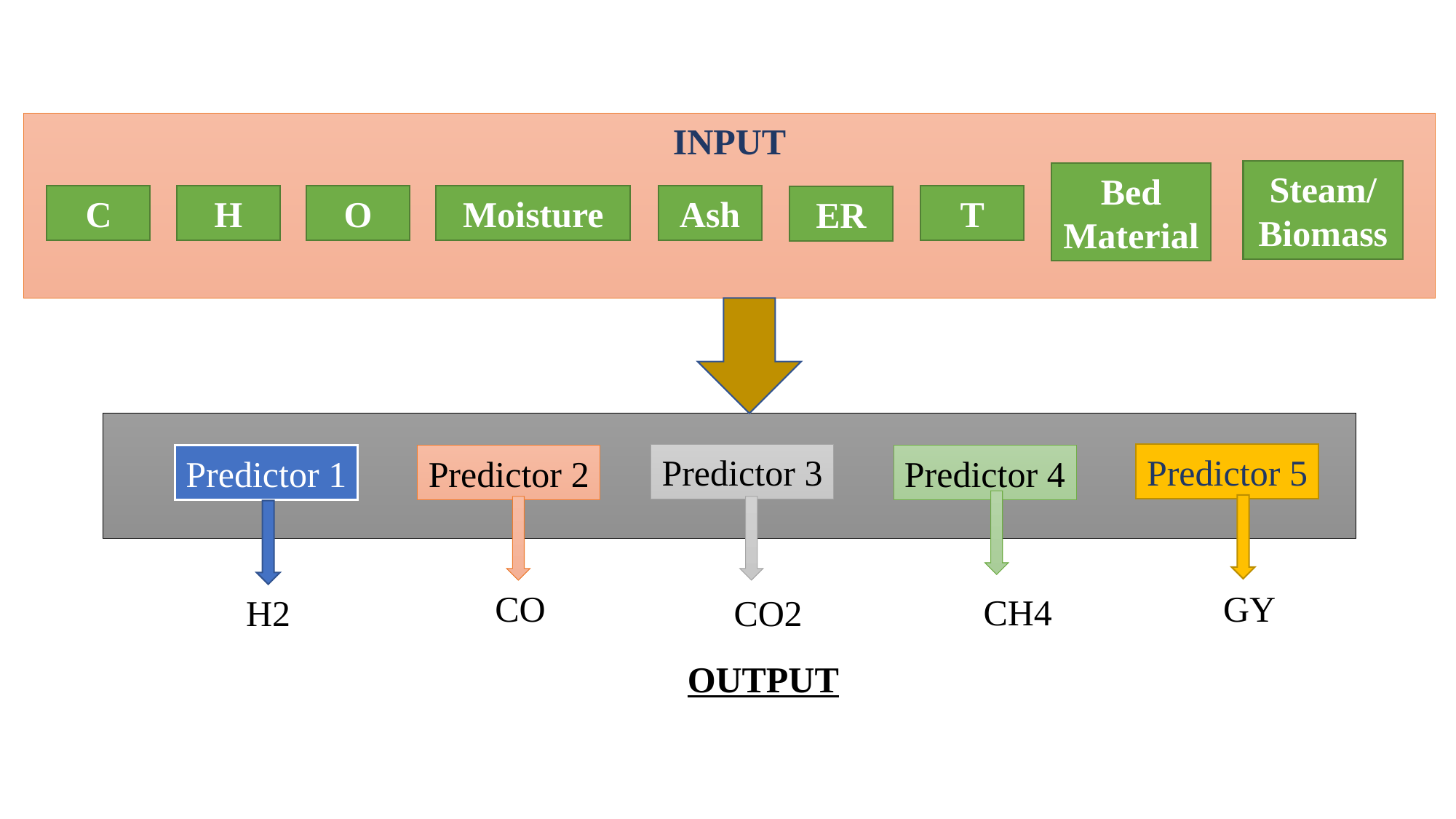

INPUT

Steam/
Biomass
Bed
Material
Ash
T
Moisture
O
C
H
ER

Predictor 3
Predictor 5
Predictor 1
Predictor 2
Predictor 4

GY
CO
CH4
CO2
H2
OUTPUT